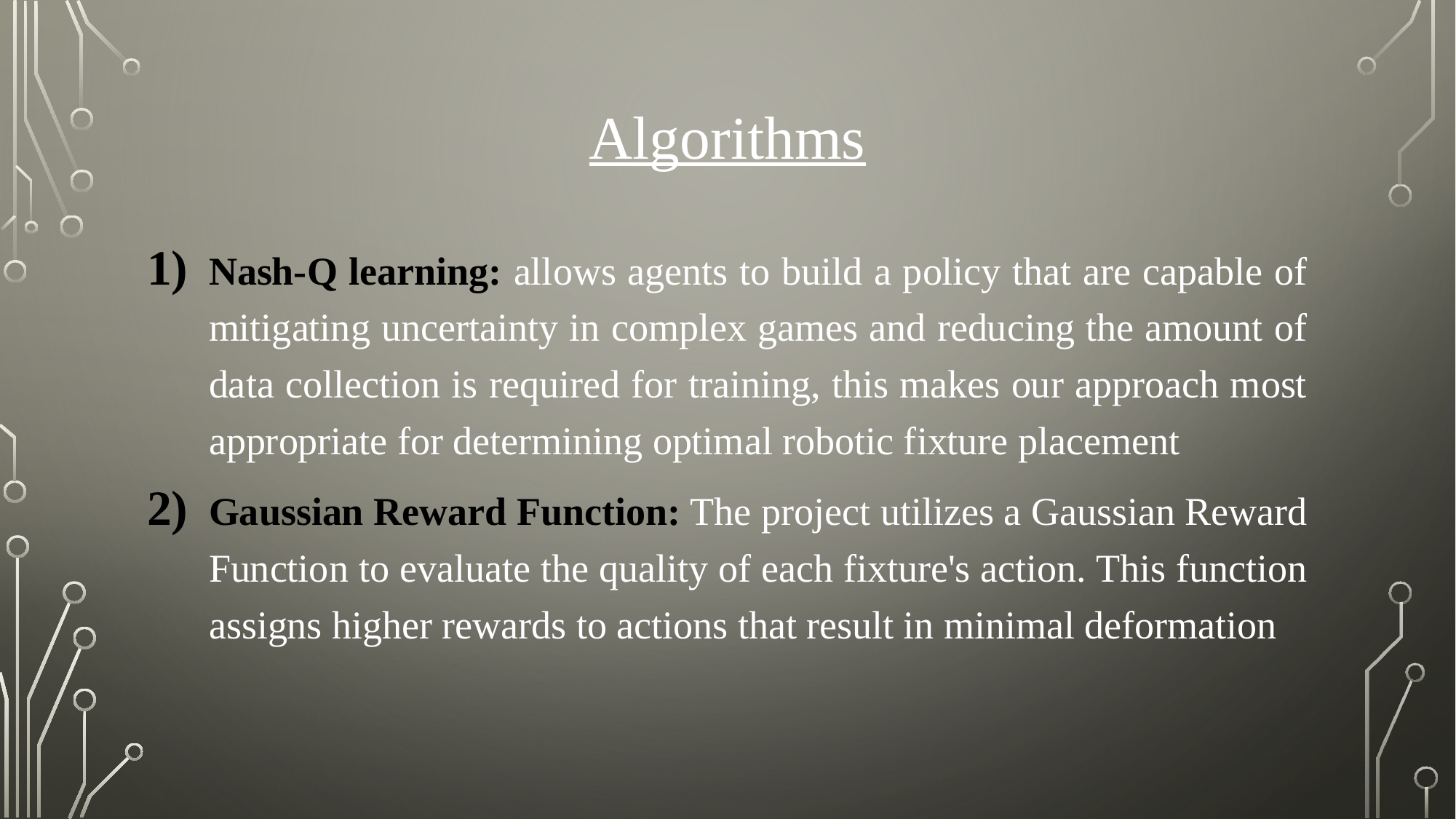

# Algorithms

Nash-Q learning: allows agents to build a policy that are capable of mitigating uncertainty in complex games and reducing the amount of data collection is required for training, this makes our approach most appropriate for determining optimal robotic fixture placement
Gaussian Reward Function: The project utilizes a Gaussian Reward Function to evaluate the quality of each fixture's action. This function assigns higher rewards to actions that result in minimal deformation